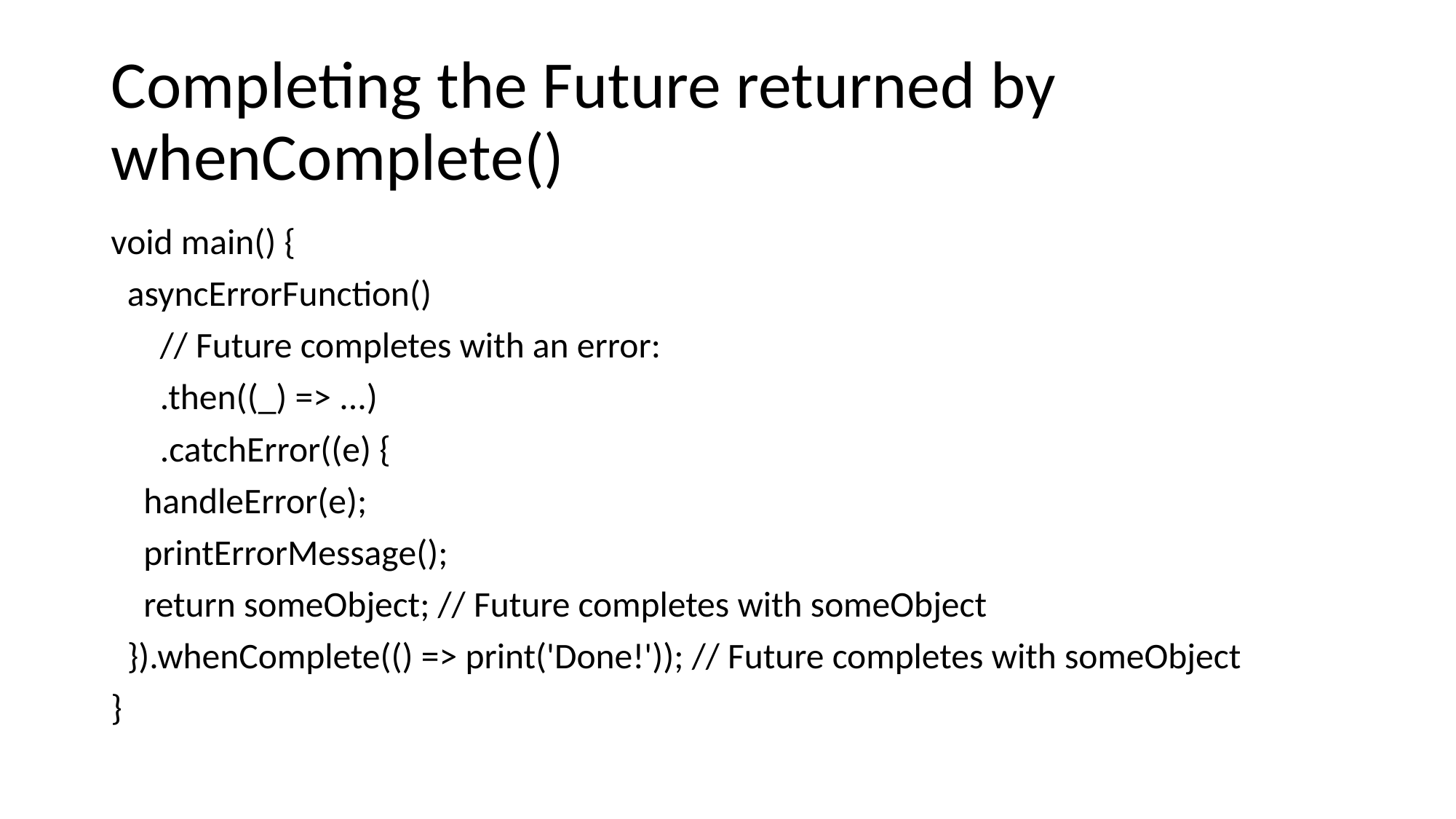

# Completing the Future returned by whenComplete()
void main() {
  asyncErrorFunction()
      // Future completes with an error:
      .then((_) => ...)
      .catchError((e) {
    handleError(e);
    printErrorMessage();
    return someObject; // Future completes with someObject
  }).whenComplete(() => print('Done!')); // Future completes with someObject
}